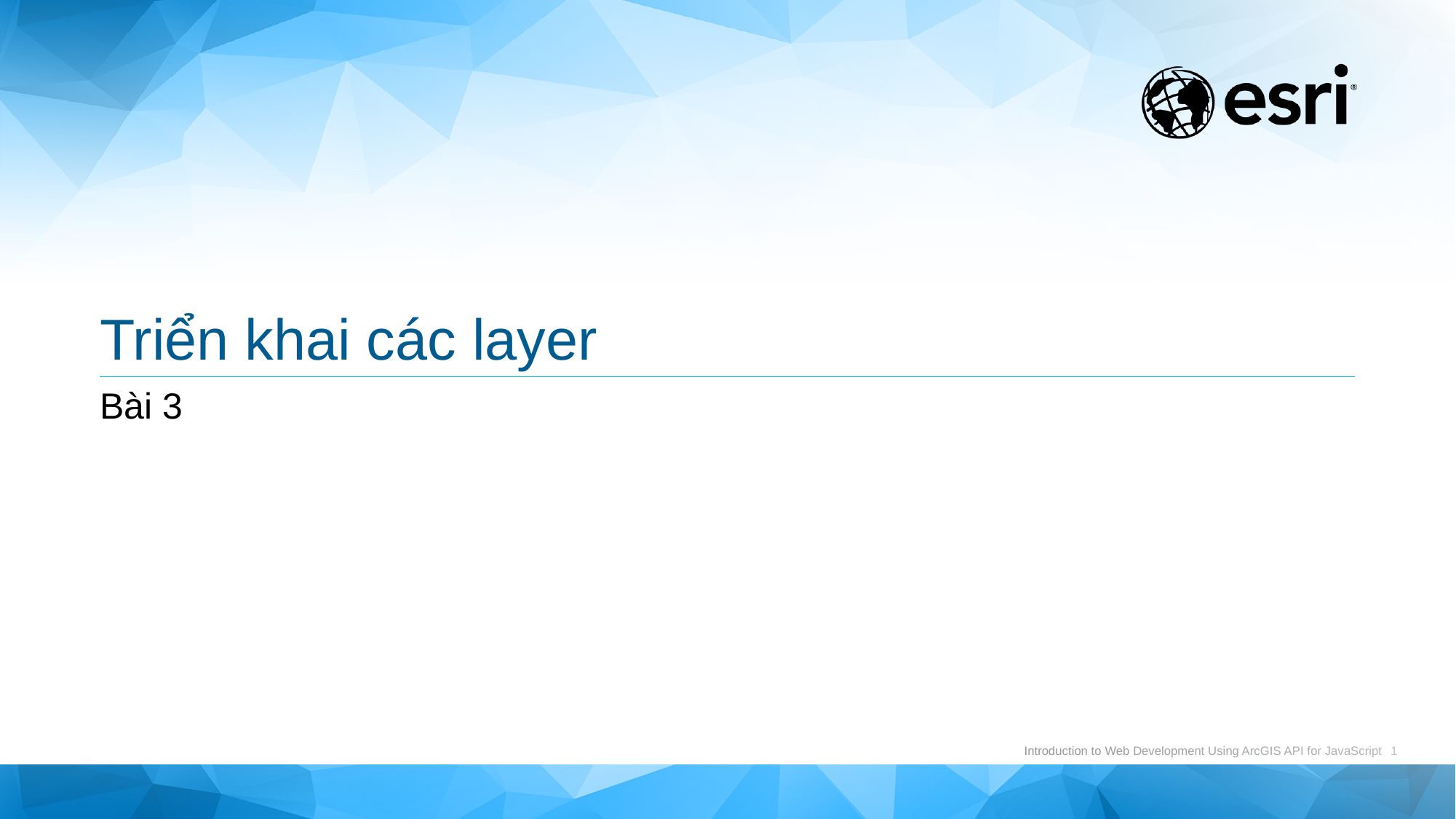

# Triển khai các layer
Bài 3